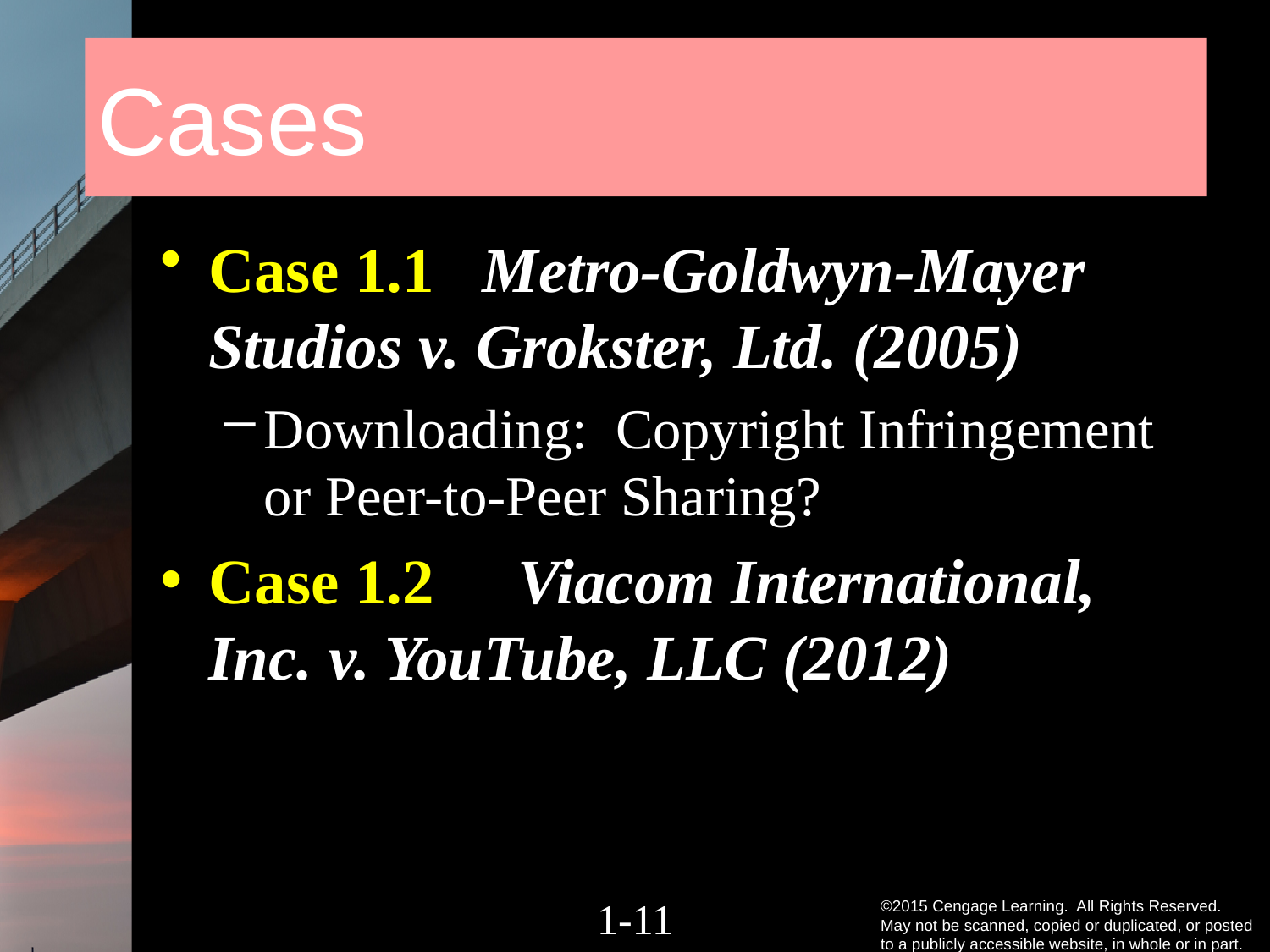

# Cases
Case 1.1   Metro-Goldwyn-Mayer Studios v. Grokster, Ltd. (2005)
Downloading:  Copyright Infringement or Peer-to-Peer Sharing?
Case 1.2 	Viacom International, Inc. v. YouTube, LLC (2012)
1-11